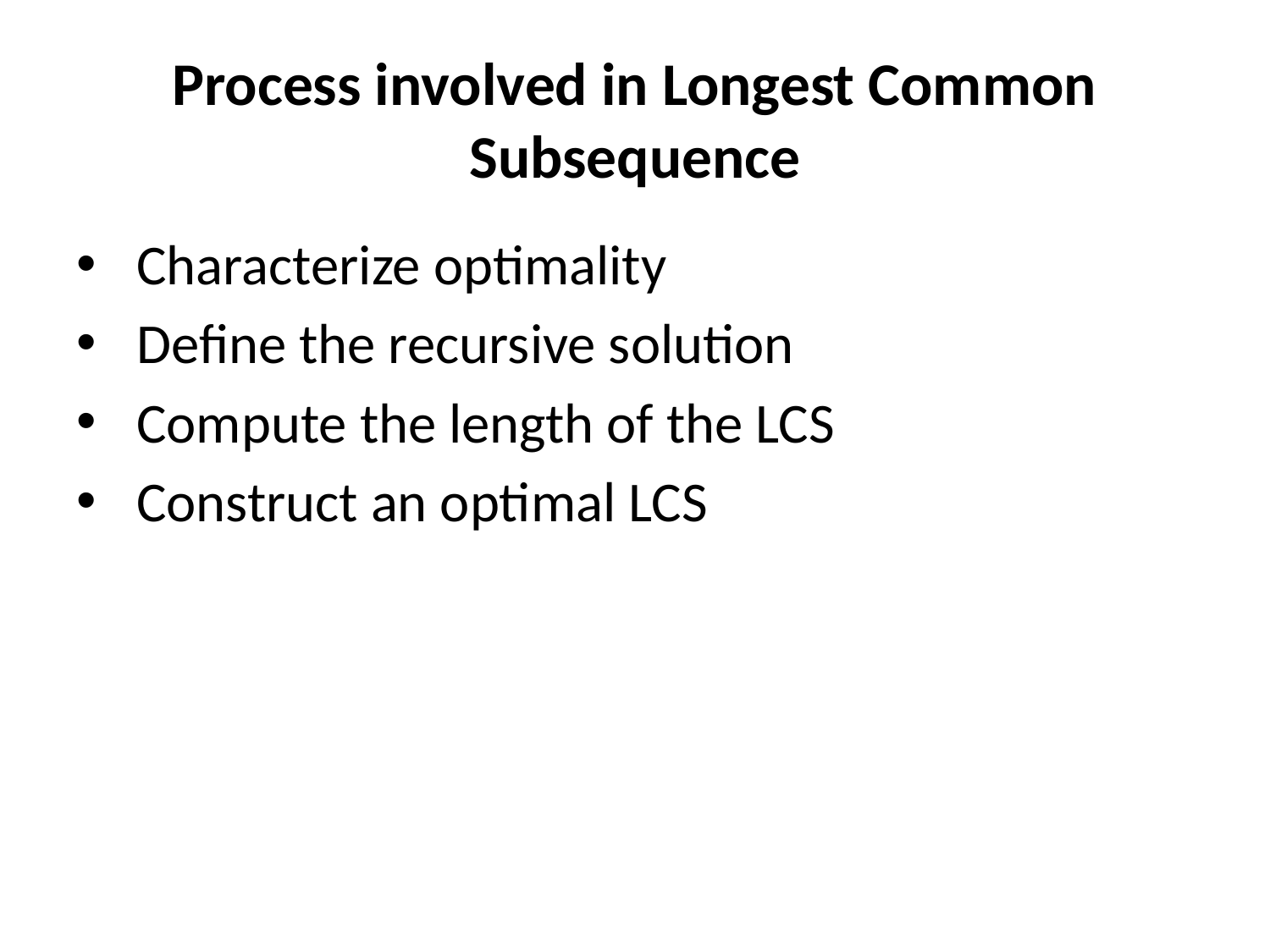

# Process involved in Longest Common Subsequence
 Characterize optimality
 Define the recursive solution
 Compute the length of the LCS
 Construct an optimal LCS